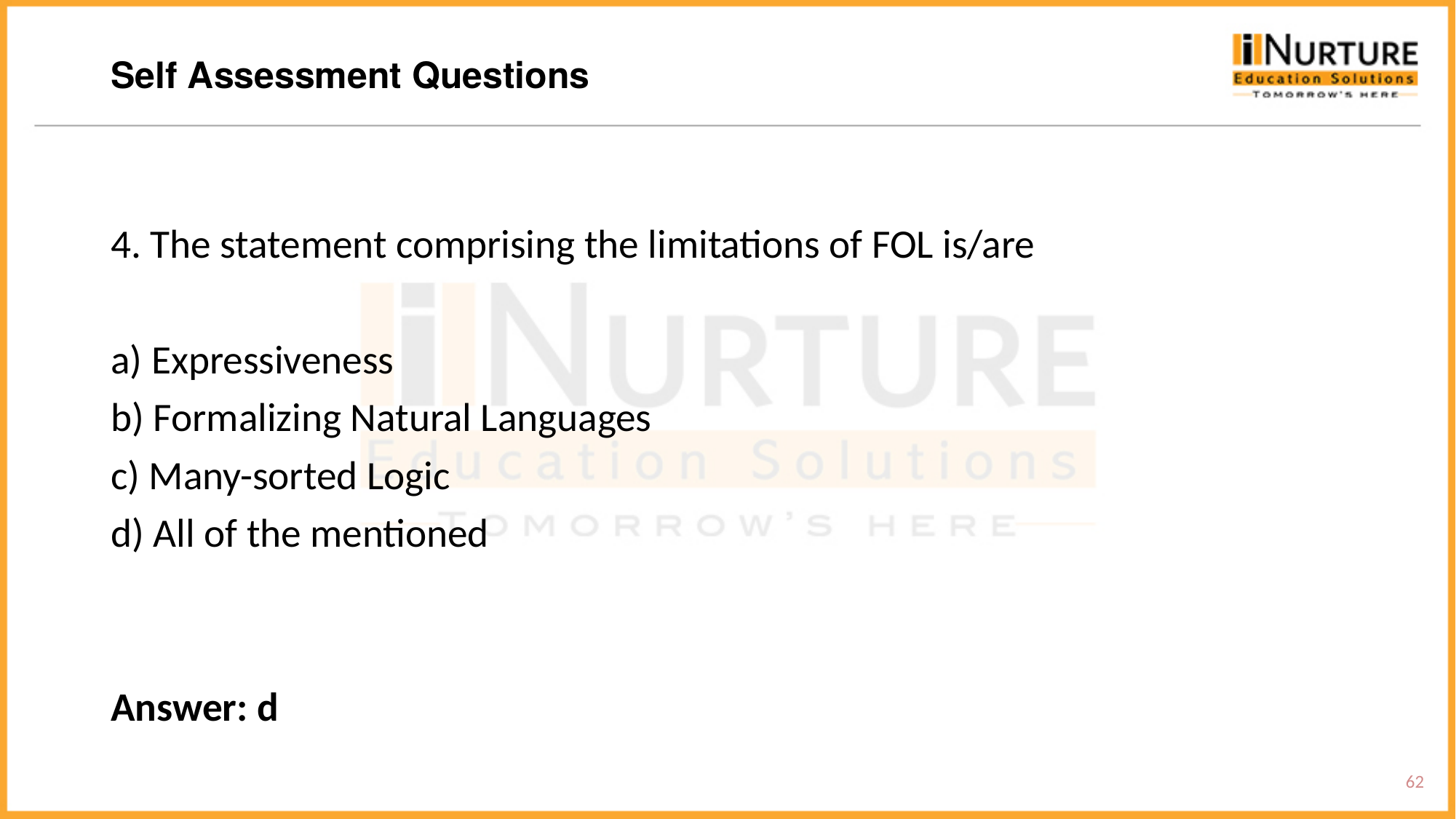

# Self Assessment Questions
4. The statement comprising the limitations of FOL is/are

a) Expressiveness
b) Formalizing Natural Languages
c) Many-sorted Logic
d) All of the mentioned

Answer: d
62